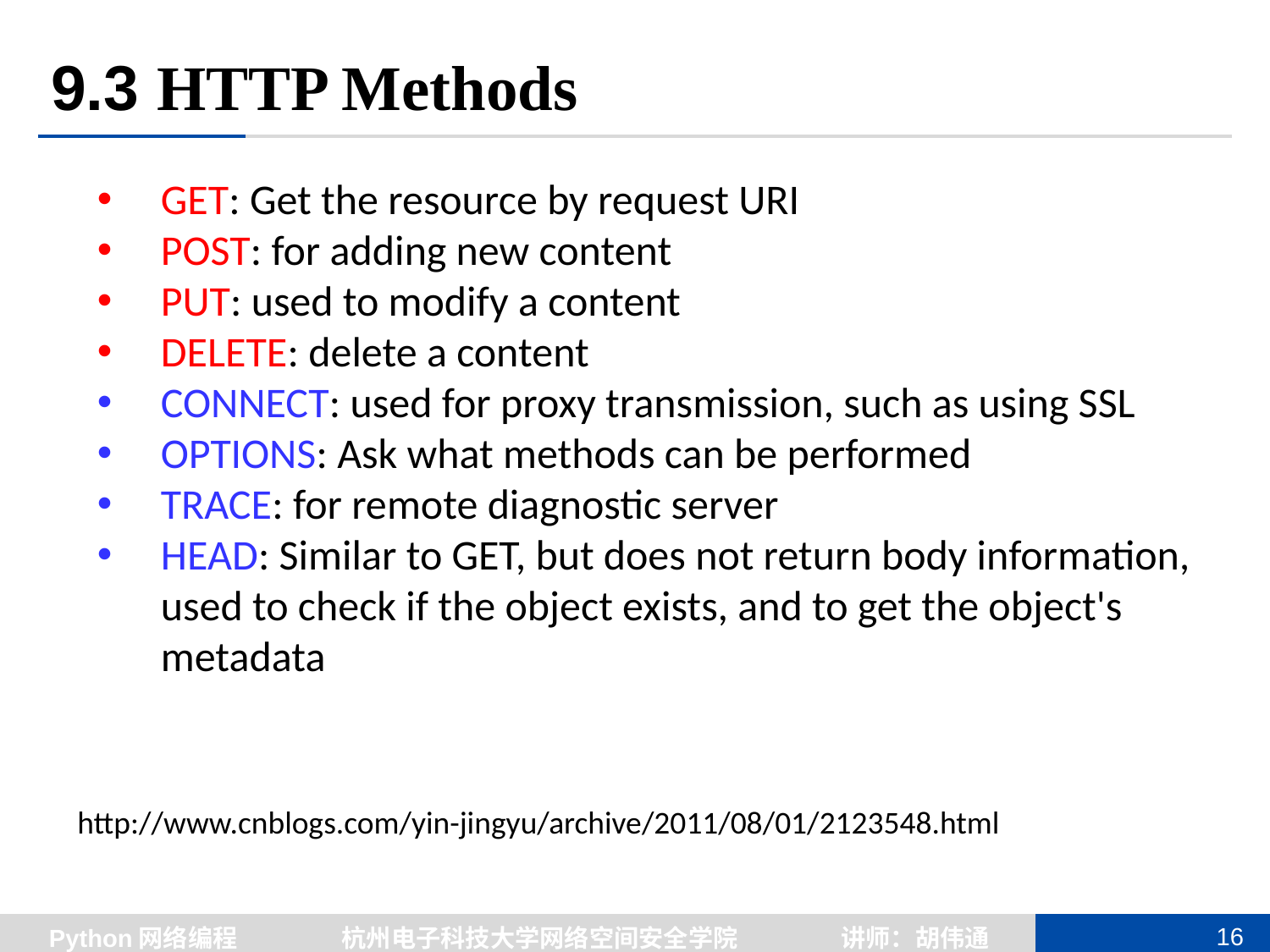

# 9.3 HTTP Methods
GET: Get the resource by request URI
POST: for adding new content
PUT: used to modify a content
DELETE: delete a content
CONNECT: used for proxy transmission, such as using SSL
OPTIONS: Ask what methods can be performed
TRACE: for remote diagnostic server
HEAD: Similar to GET, but does not return body information, used to check if the object exists, and to get the object's metadata
http://www.cnblogs.com/yin-jingyu/archive/2011/08/01/2123548.html